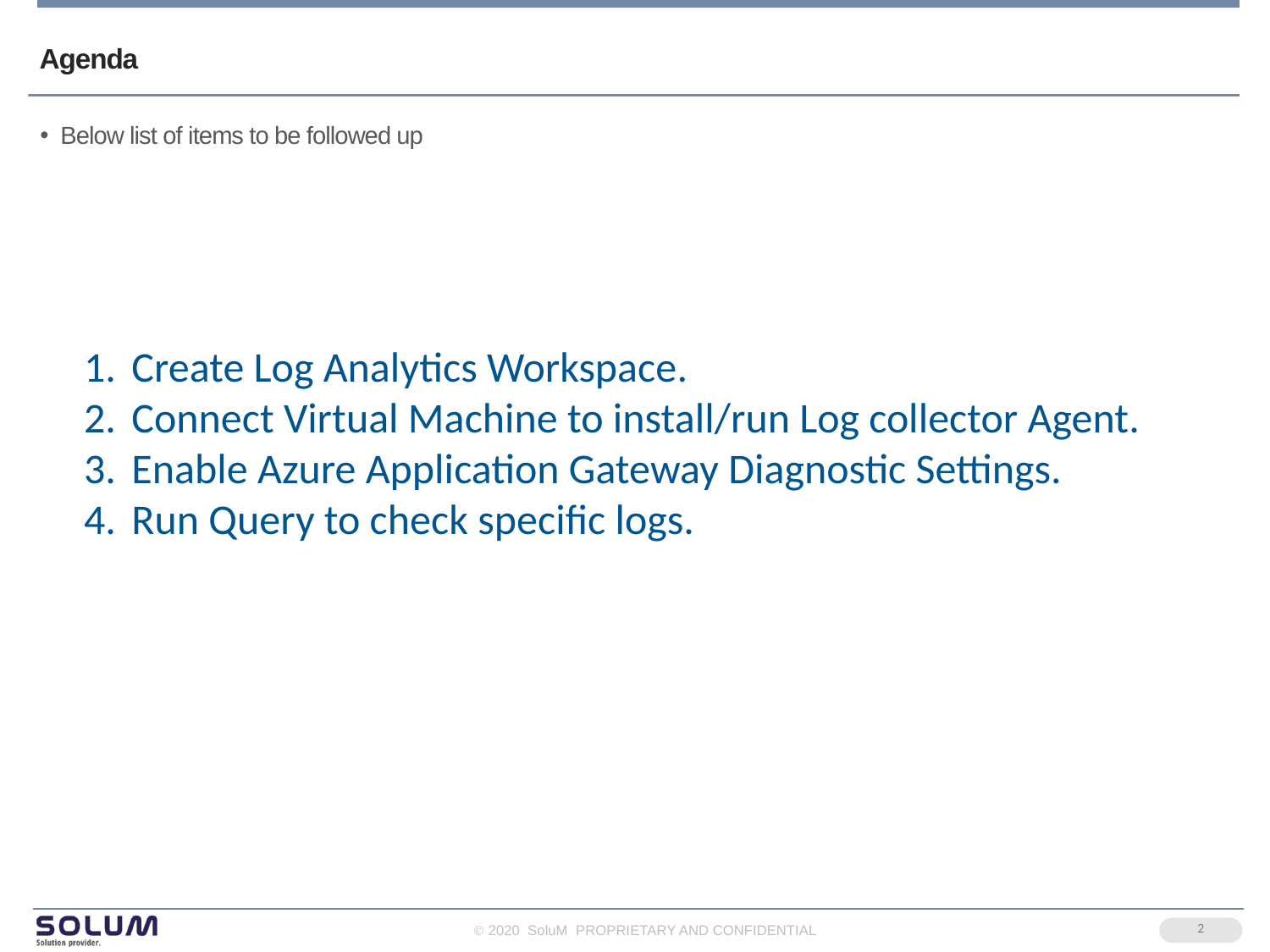

# Agenda
Below list of items to be followed up
Create Log Analytics Workspace.
Connect Virtual Machine to install/run Log collector Agent.
Enable Azure Application Gateway Diagnostic Settings.
Run Query to check specific logs.